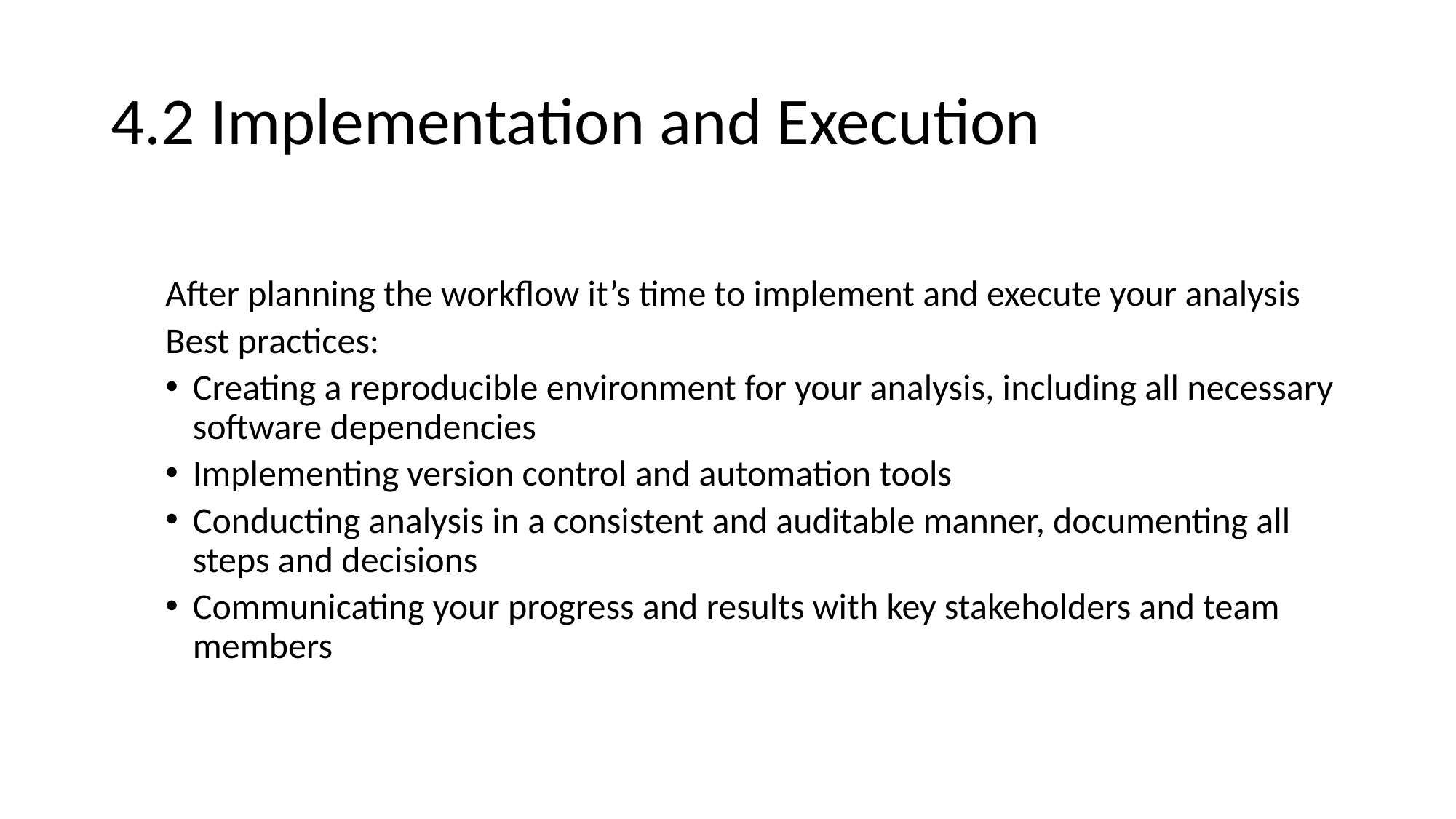

# 4.2 Implementation and Execution

After planning the workflow it’s time to implement and execute your analysis
Best practices:
Creating a reproducible environment for your analysis, including all necessary software dependencies
Implementing version control and automation tools
Conducting analysis in a consistent and auditable manner, documenting all steps and decisions
Communicating your progress and results with key stakeholders and team members